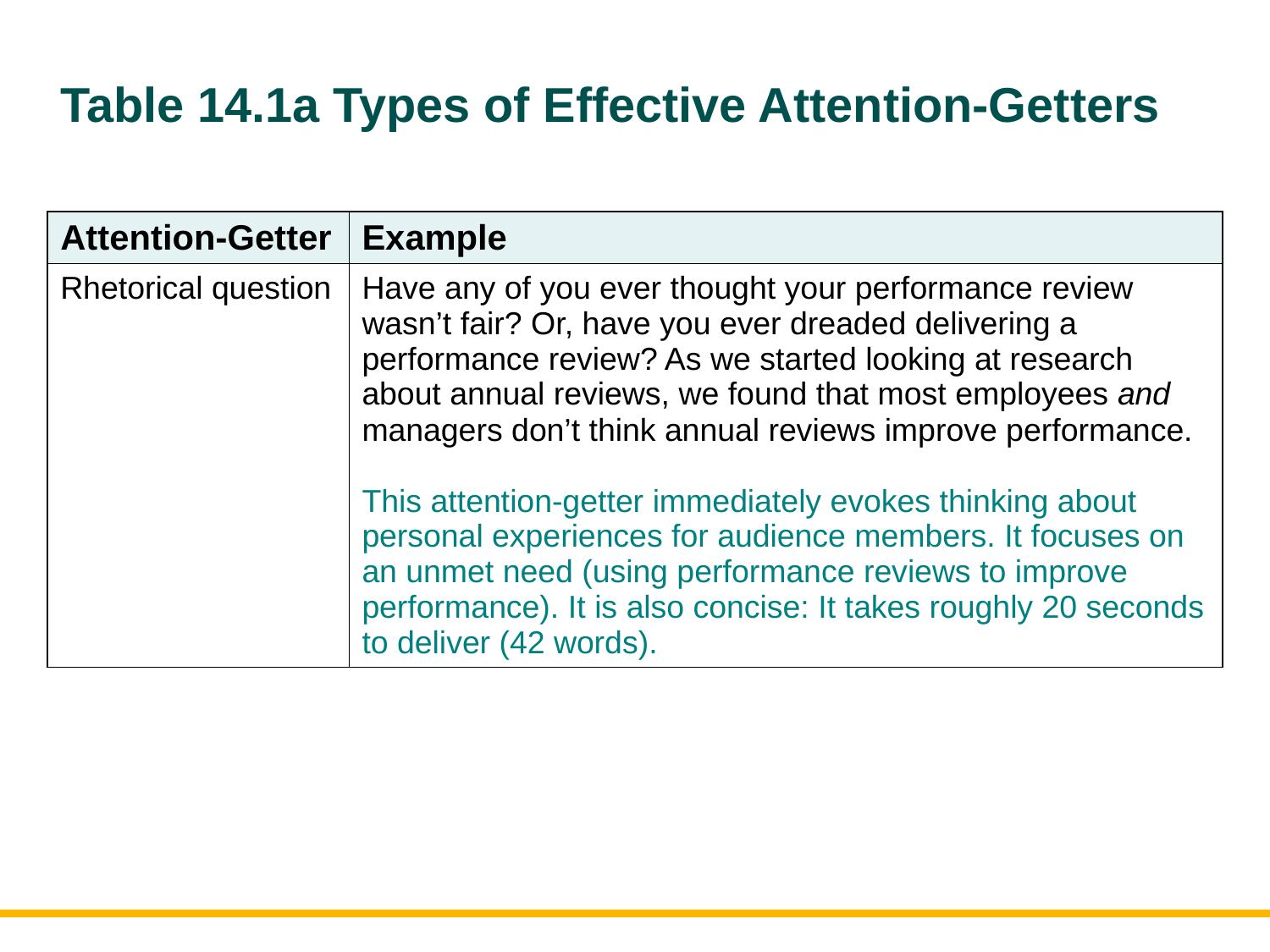

# Table 14.1a Types of Effective Attention-Getters
| Attention-Getter | Example |
| --- | --- |
| Rhetorical question | Have any of you ever thought your performance review wasn’t fair? Or, have you ever dreaded delivering a performance review? As we started looking at research about annual reviews, we found that most employees and managers don’t think annual reviews improve performance. This attention-getter immediately evokes thinking about personal experiences for audience members. It focuses on an unmet need (using performance reviews to improve performance). It is also concise: It takes roughly 20 seconds to deliver (42 words). |